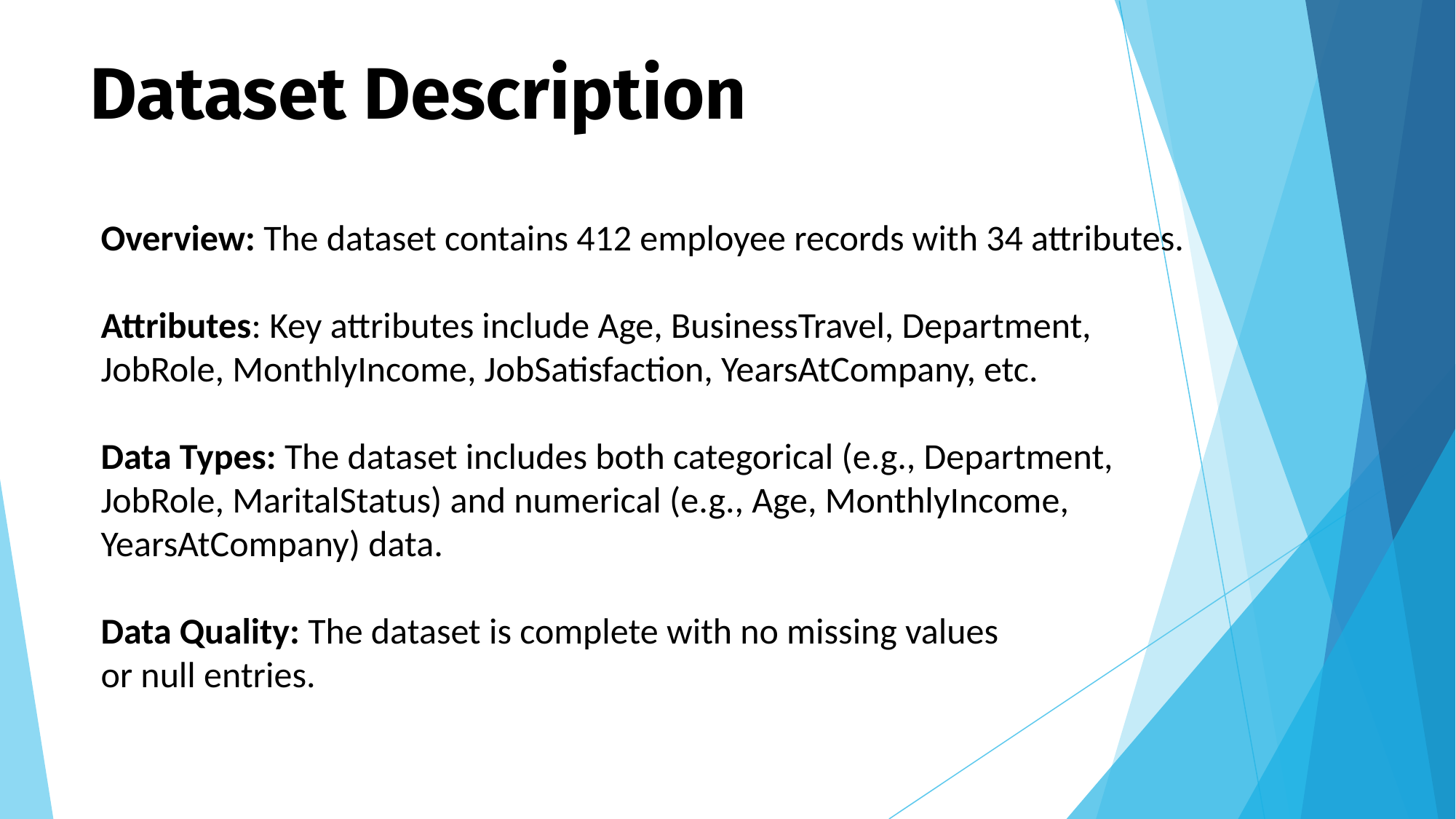

# Dataset Description
Overview: The dataset contains 412 employee records with 34 attributes.

Attributes: Key attributes include Age, BusinessTravel, Department, JobRole, MonthlyIncome, JobSatisfaction, YearsAtCompany, etc.

Data Types: The dataset includes both categorical (e.g., Department, JobRole, MaritalStatus) and numerical (e.g., Age, MonthlyIncome, YearsAtCompany) data.

Data Quality: The dataset is complete with no missing values or null entries.